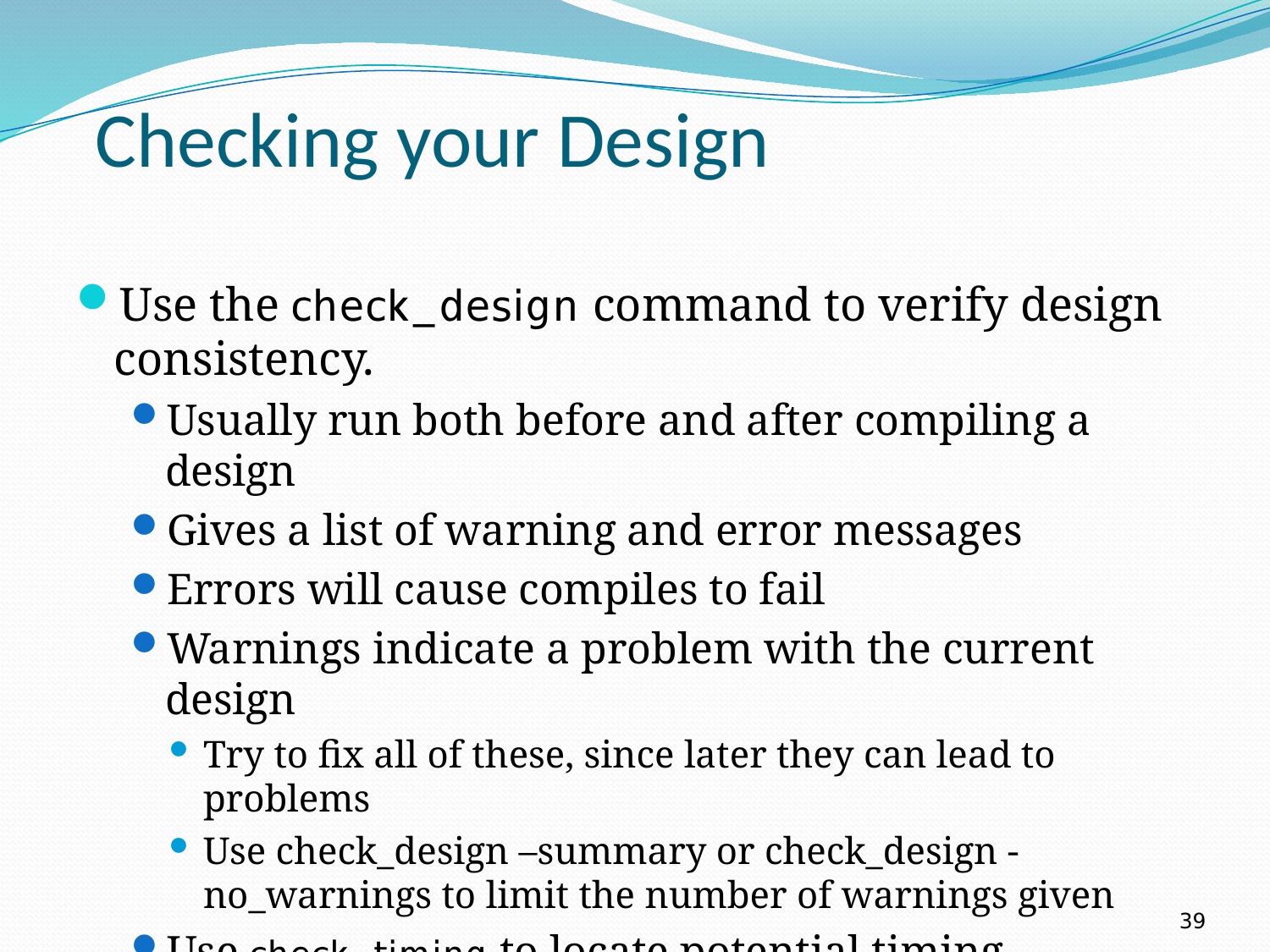

# Checking your Design
Use the check_design command to verify design consistency.
Usually run both before and after compiling a design
Gives a list of warning and error messages
Errors will cause compiles to fail
Warnings indicate a problem with the current design
Try to fix all of these, since later they can lead to problems
Use check_design –summary or check_design -no_warnings to limit the number of warnings given
Use check_timing to locate potential timing problems
Use report_contraints –all_violators (check everything)
39